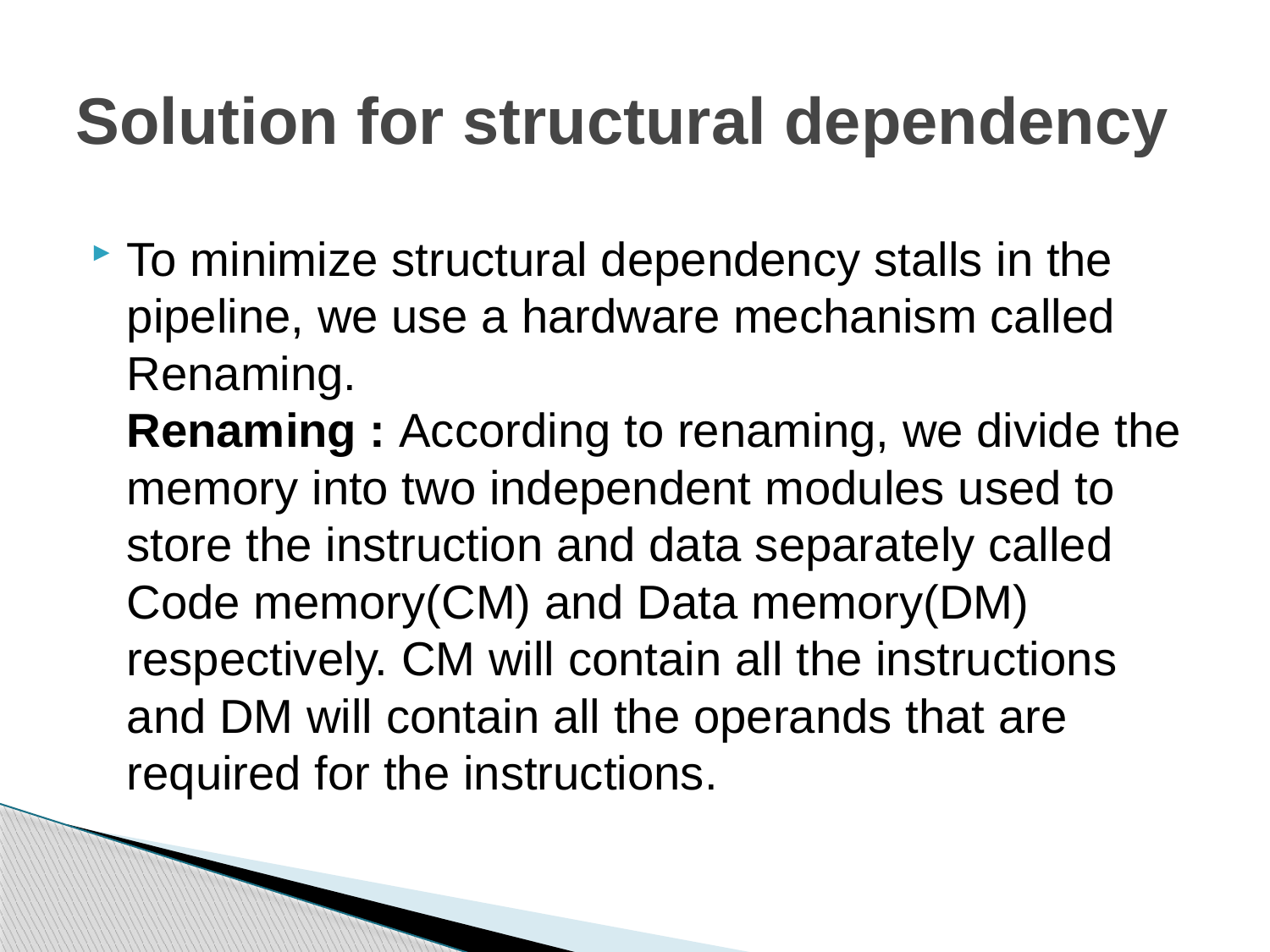

# Solution for structural dependency
To minimize structural dependency stalls in the pipeline, we use a hardware mechanism called Renaming.
Renaming : According to renaming, we divide the memory into two independent modules used to store the instruction and data separately called Code memory(CM) and Data memory(DM) respectively. CM will contain all the instructions and DM will contain all the operands that are required for the instructions.